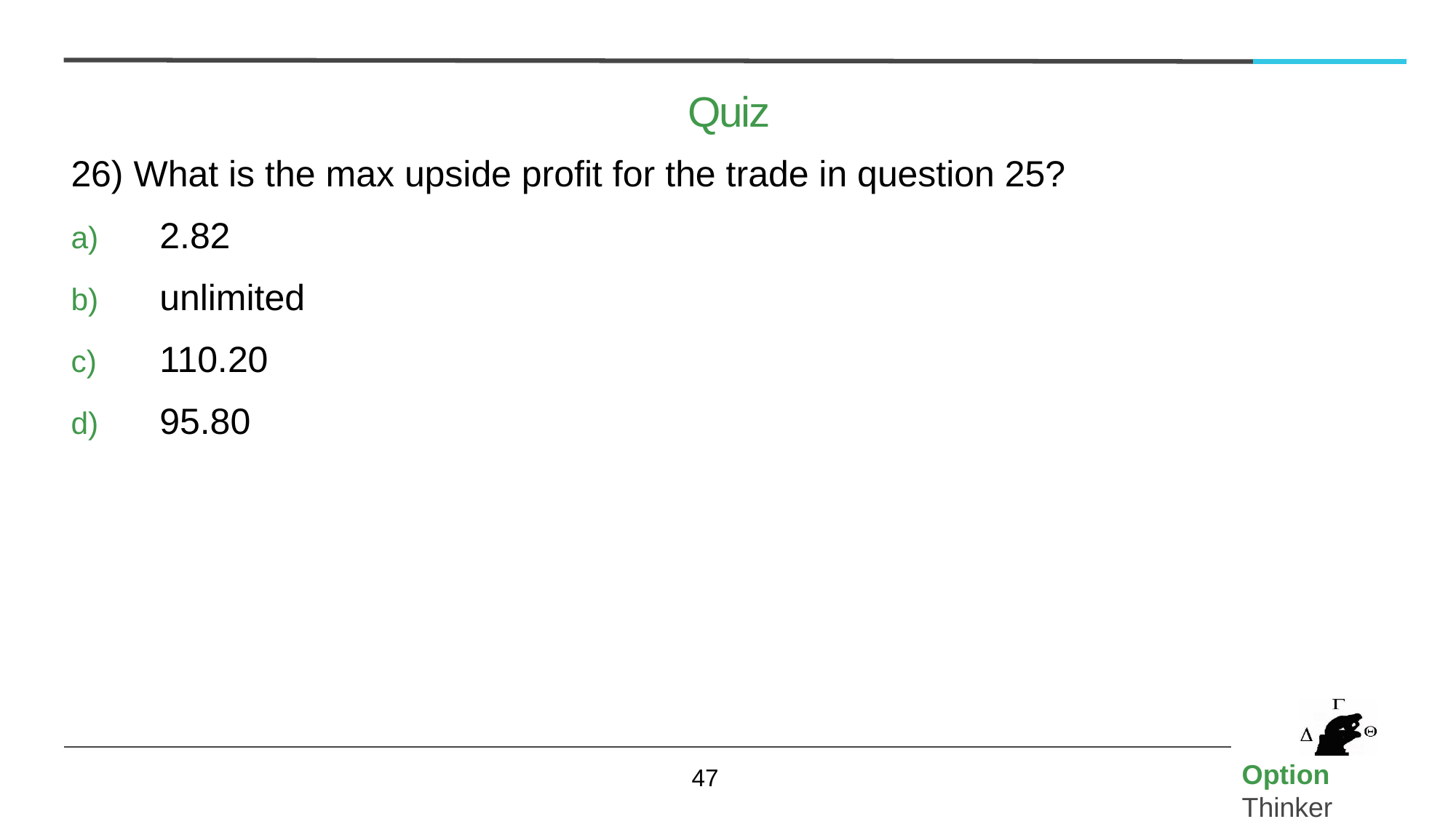

# Quiz
26) What is the max upside profit for the trade in question 25?
2.82
unlimited
110.20
95.80